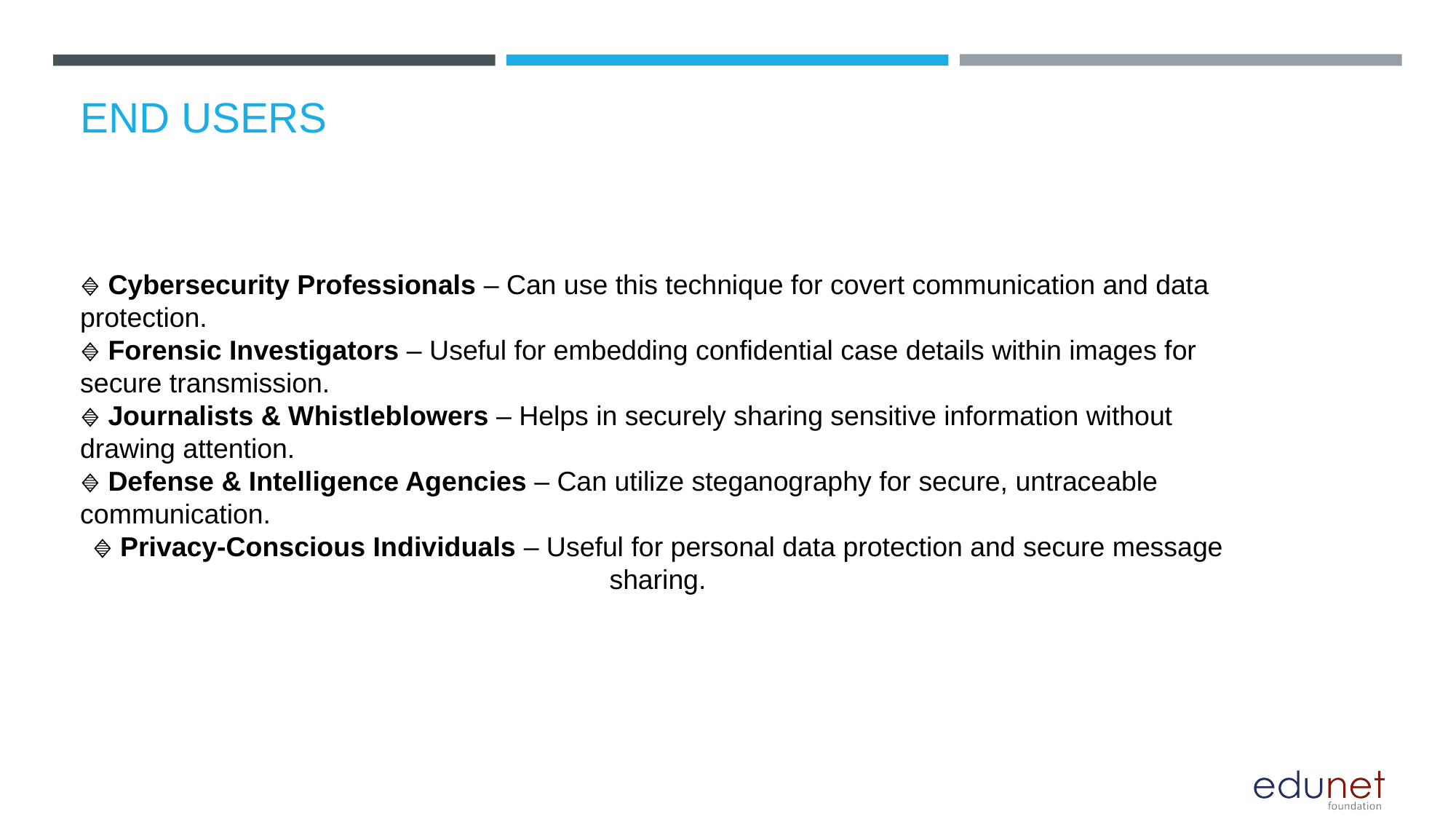

# END USERS
🔹 Cybersecurity Professionals – Can use this technique for covert communication and data protection.
🔹 Forensic Investigators – Useful for embedding confidential case details within images for secure transmission.
🔹 Journalists & Whistleblowers – Helps in securely sharing sensitive information without drawing attention.
🔹 Defense & Intelligence Agencies – Can utilize steganography for secure, untraceable communication.
🔹 Privacy-Conscious Individuals – Useful for personal data protection and secure message sharing.